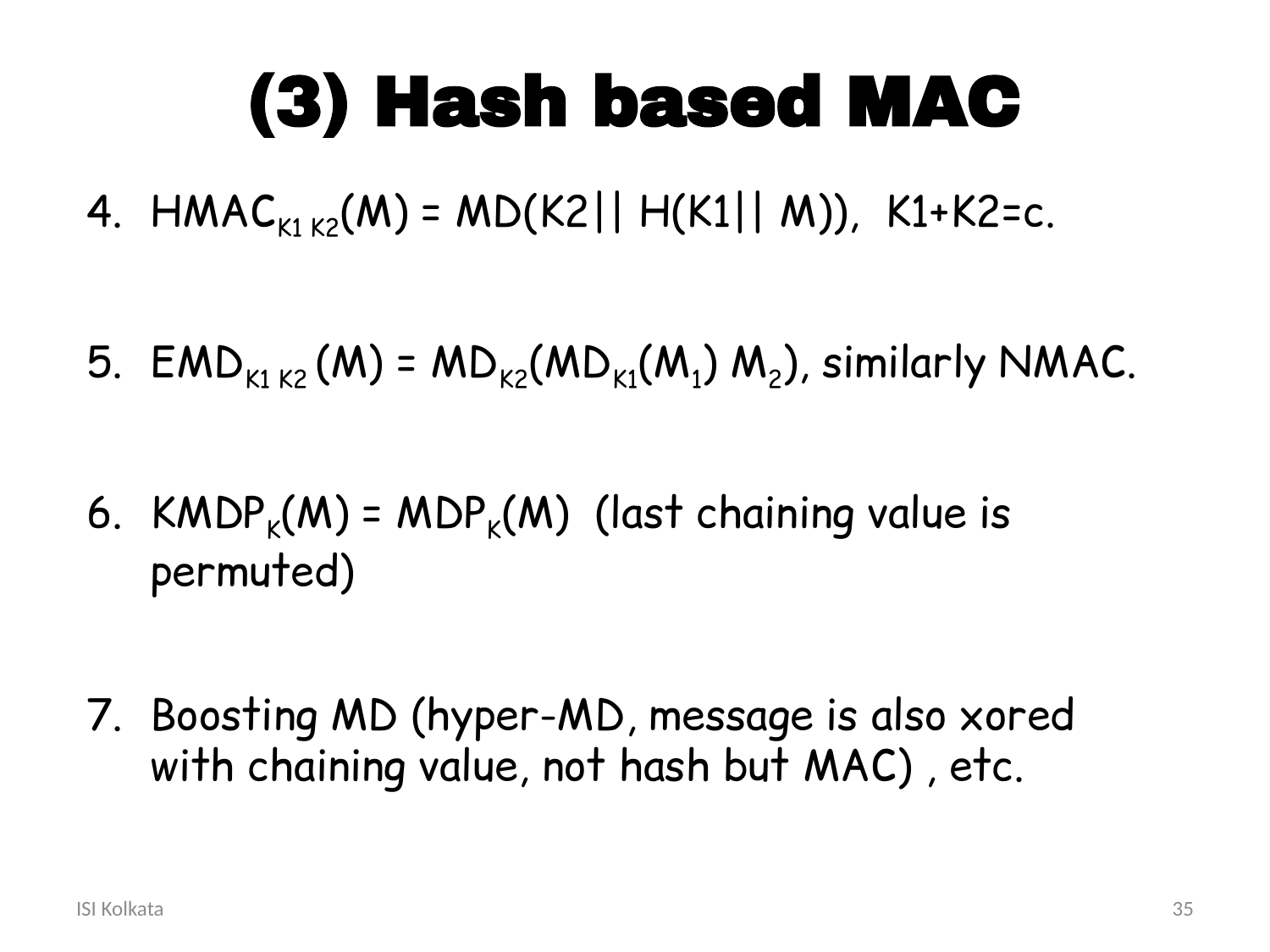

(3) Hash based MAC

HMACK1 K2(M) = MD(K2|| H(K1|| M)),  K1+K2=c.

EMDK1 K2 (M) = MDK2(MDK1(M1) M2), similarly NMAC.

KMDPK(M) = MDPK(M)  (last chaining value is permuted)

Boosting MD (hyper-MD, message is also xored with chaining value, not hash but MAC) , etc.
ISI Kolkata
35